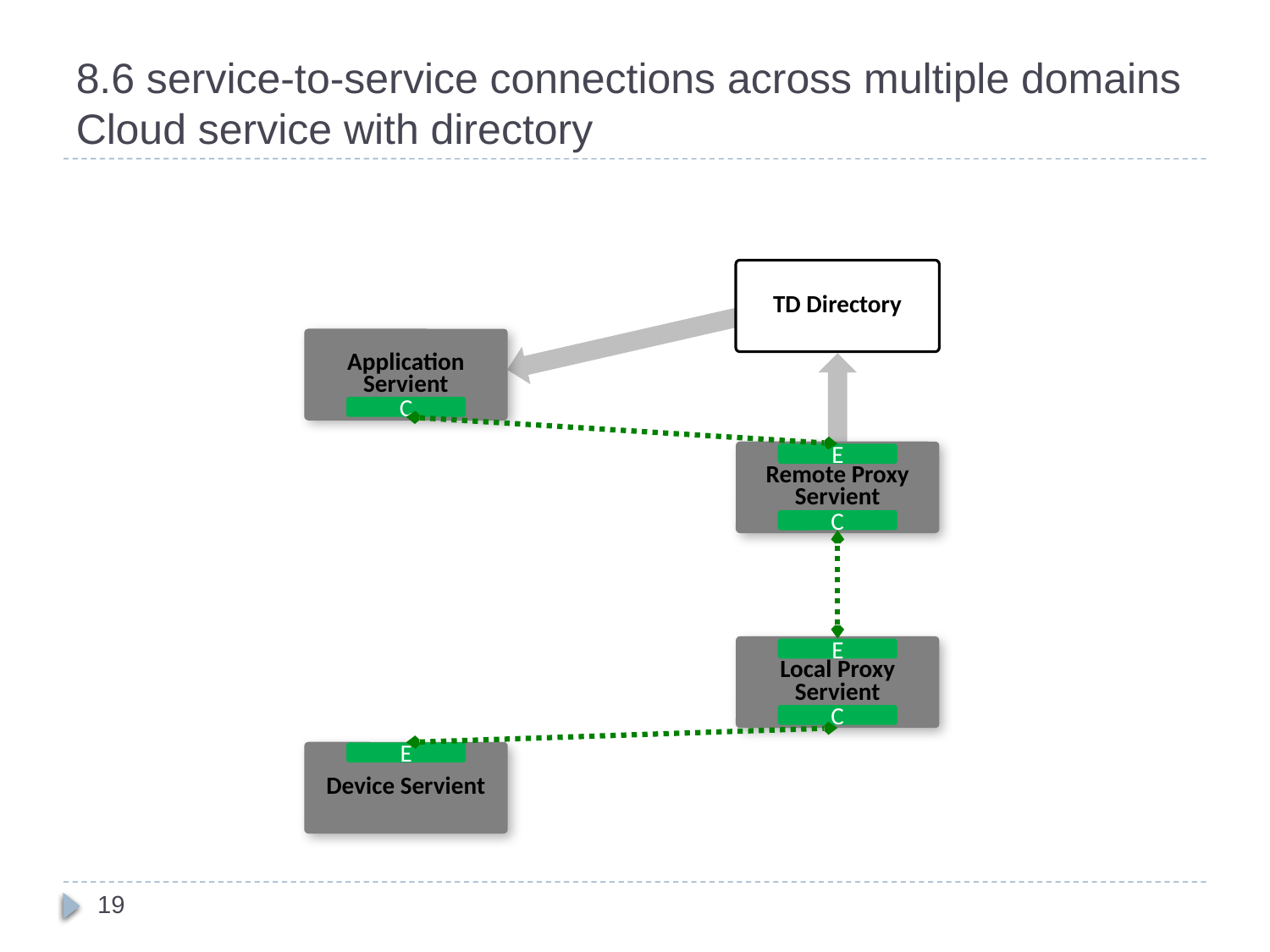

# 8.6 service-to-service connections across multiple domains Cloud service with directory

TD Directory
Application
Servient

C
Remote Proxy
Servient
E
C
Local Proxy
Servient
E
C
Device Servient
E
19